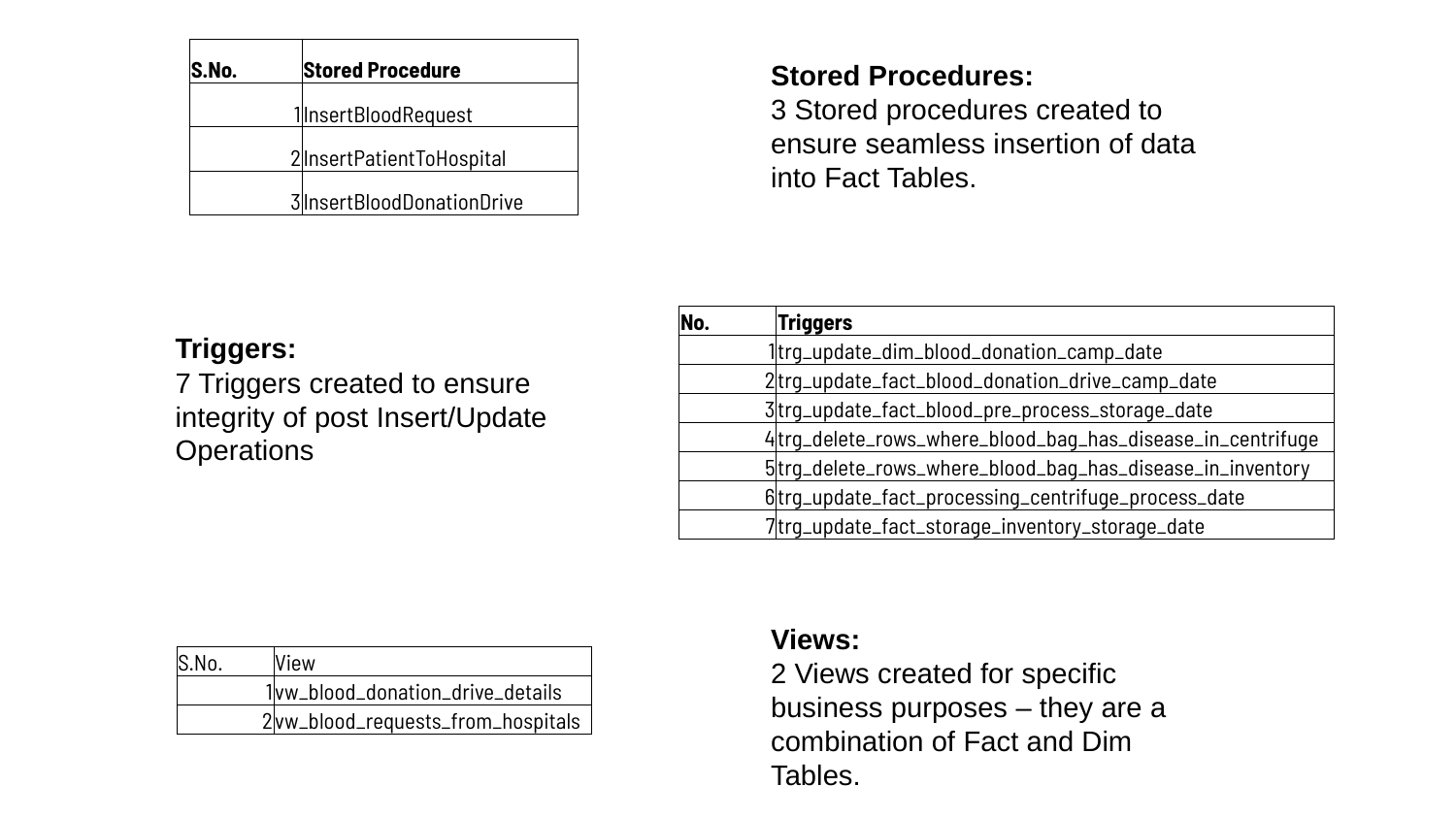

| S.No. | Stored Procedure |
| --- | --- |
| 1 | InsertBloodRequest |
| 2 | InsertPatientToHospital |
| 3 | InsertBloodDonationDrive |
Stored Procedures:
3 Stored procedures created to ensure seamless insertion of data into Fact Tables.
| No. | Triggers |
| --- | --- |
| 1 | trg\_update\_dim\_blood\_donation\_camp\_date |
| 2 | trg\_update\_fact\_blood\_donation\_drive\_camp\_date |
| 3 | trg\_update\_fact\_blood\_pre\_process\_storage\_date |
| 4 | trg\_delete\_rows\_where\_blood\_bag\_has\_disease\_in\_centrifuge |
| 5 | trg\_delete\_rows\_where\_blood\_bag\_has\_disease\_in\_inventory |
| 6 | trg\_update\_fact\_processing\_centrifuge\_process\_date |
| 7 | trg\_update\_fact\_storage\_inventory\_storage\_date |
Triggers:
7 Triggers created to ensure integrity of post Insert/Update Operations
Views:
2 Views created for specific business purposes – they are a combination of Fact and Dim Tables.
| S.No. | View |
| --- | --- |
| 1 | vw\_blood\_donation\_drive\_details |
| 2 | vw\_blood\_requests\_from\_hospitals |